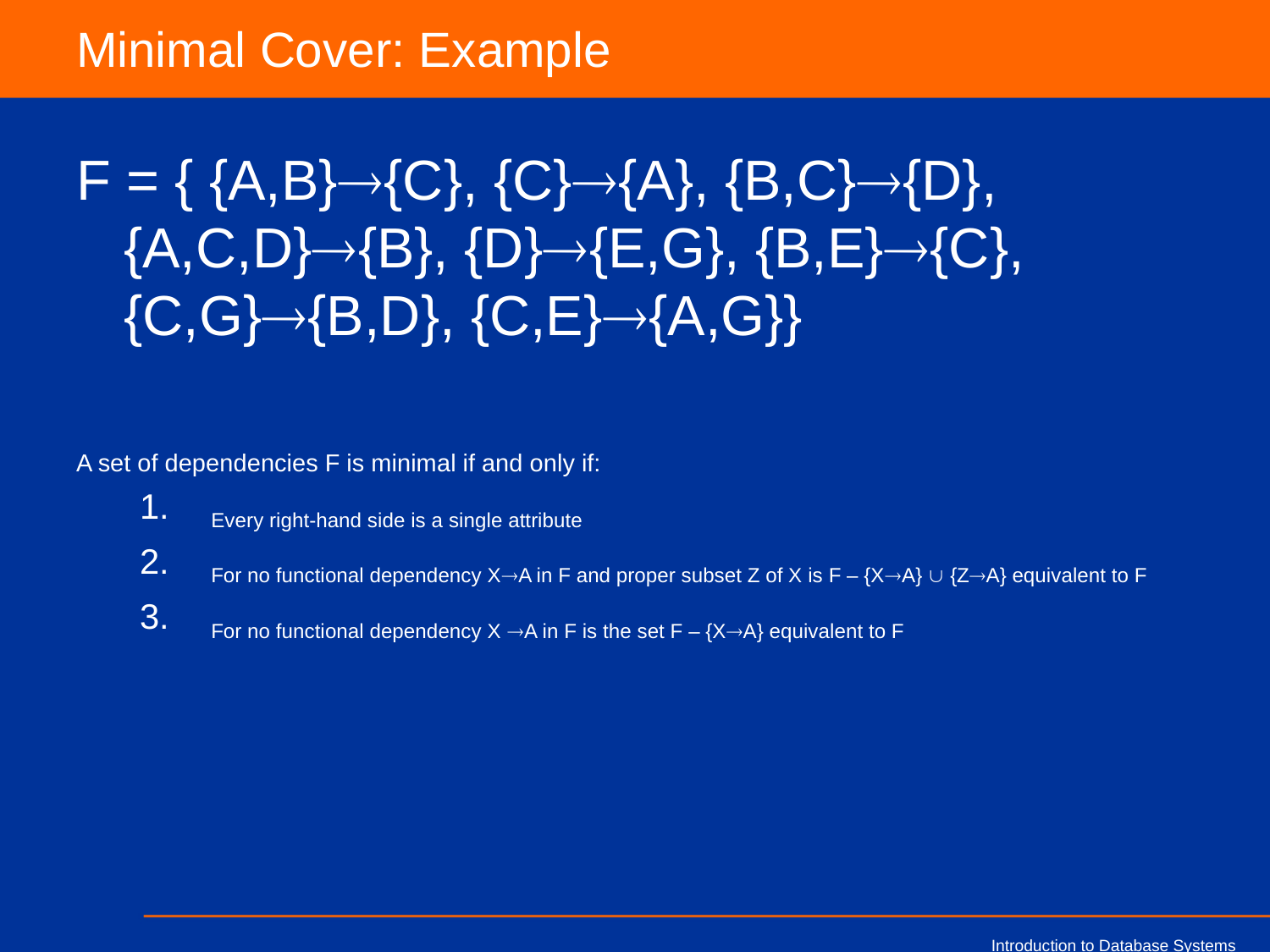

# Minimal Cover: Example
F = { {A,B}→{C}, {C}→{A}, {B,C}→{D}, {A,C,D}→{B}, {D}→{E,G}, {B,E}→{C}, {C,G}→{B,D}, {C,E}→{A,G}}

A set of dependencies F is minimal if and only if:
Every right-hand side is a single attribute
For no functional dependency X→A in F and proper subset Z of X is F – {X→A} ∪ {Z→A} equivalent to F
For no functional dependency X →A in F is the set F – {X→A} equivalent to F

Introduction to Database Systems